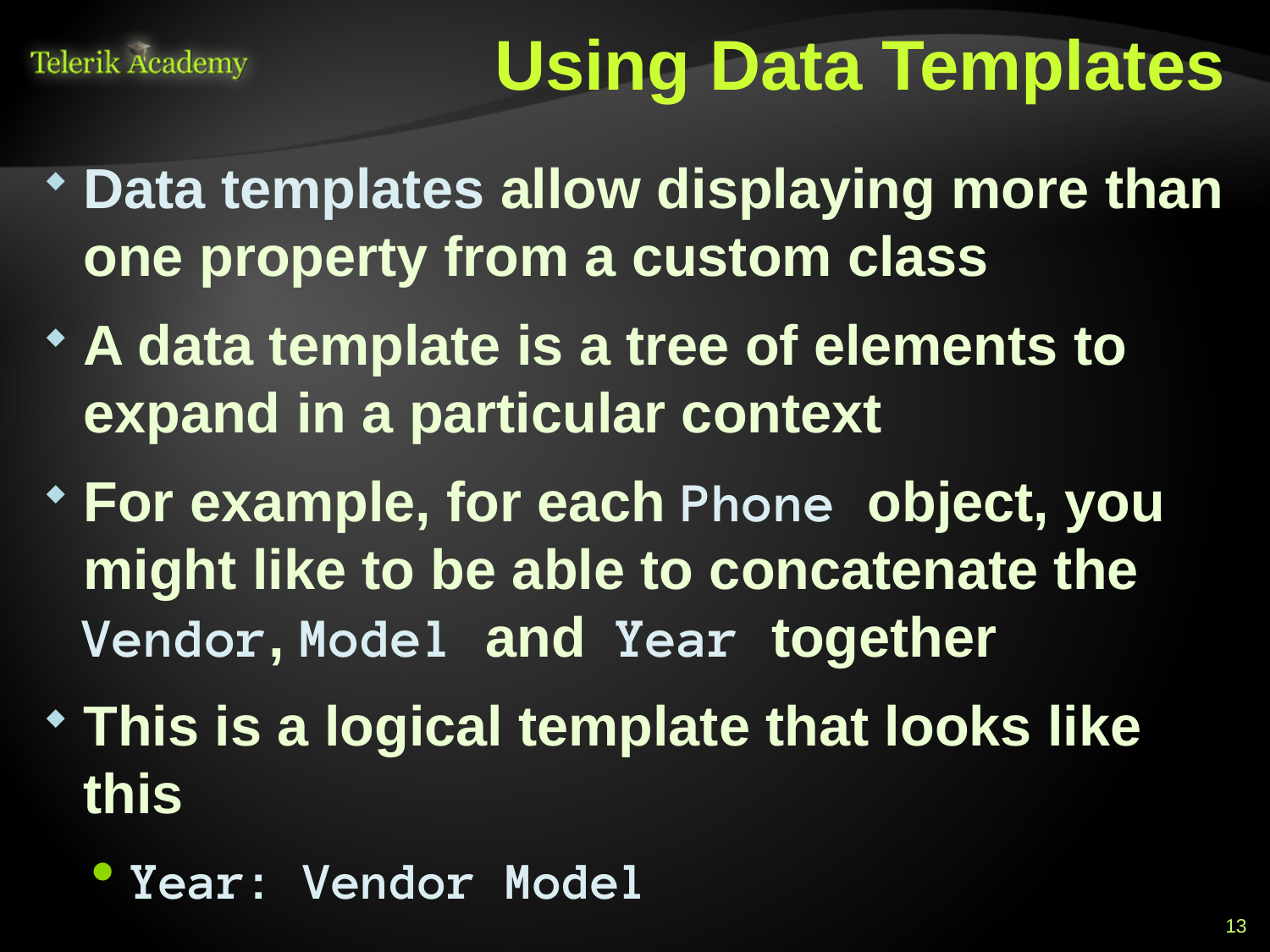

# Using Data Templates
Data templates allow displaying more than one property from a custom class
A data template is a tree of elements to expand in a particular context
For example, for each Phone object, you might like to be able to concatenate the Vendor, Model and Year together
This is a logical template that looks like this
Year: Vendor Model
13